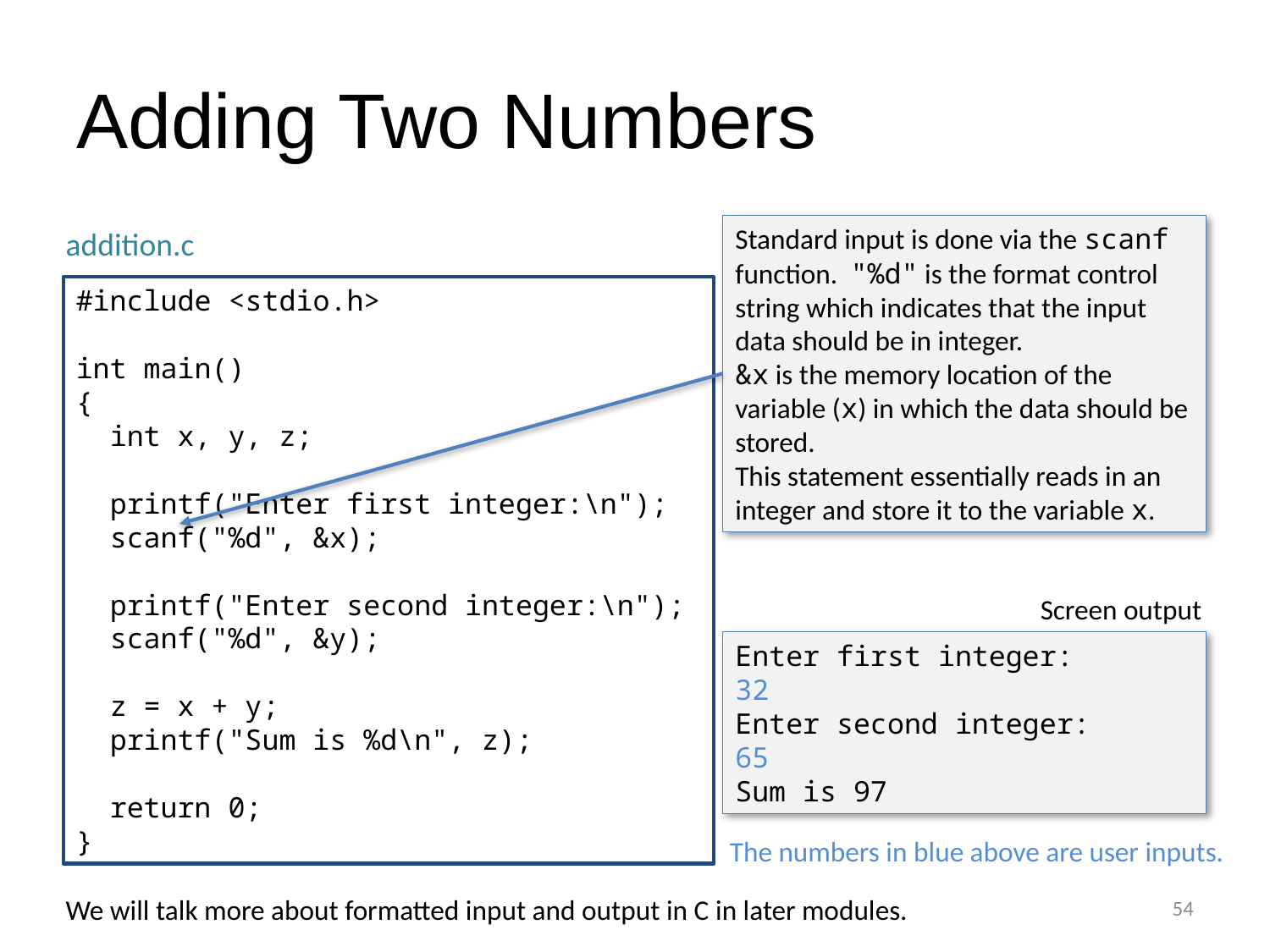

# Adding Two Numbers
Standard input is done via the scanf function.  "%d" is the format control string which indicates that the input data should be in integer.
&x is the memory location of the variable (x) in which the data should be stored.
This statement essentially reads in an integer and store it to the variable x.
addition.c
#include <stdio.h>

int main()
{
  int x, y, z;

  printf("Enter first integer:\n");
  scanf("%d", &x);

  printf("Enter second integer:\n");
  scanf("%d", &y);

  z = x + y;
  printf("Sum is %d\n", z);

  return 0;
}
Screen output
Enter first integer:
32
Enter second integer:
65
Sum is 97
The numbers in blue above are user inputs.
54
We will talk more about formatted input and output in C in later modules.